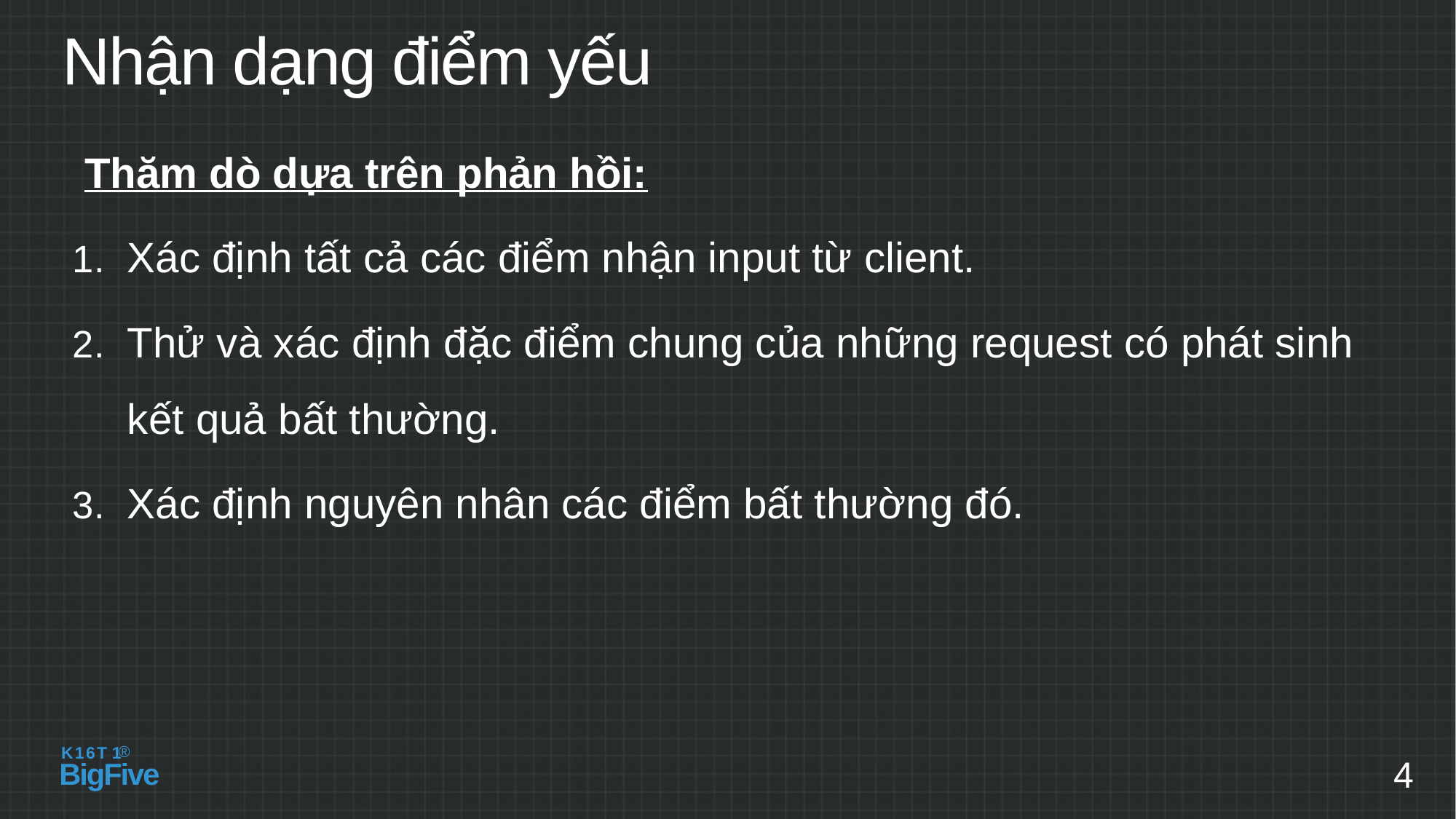

# Nhận dạng điểm yếu
 Thăm dò dựa trên phản hồi:
Xác định tất cả các điểm nhận input từ client.
Thử và xác định đặc điểm chung của những request có phát sinh kết quả bất thường.
Xác định nguyên nhân các điểm bất thường đó.

4